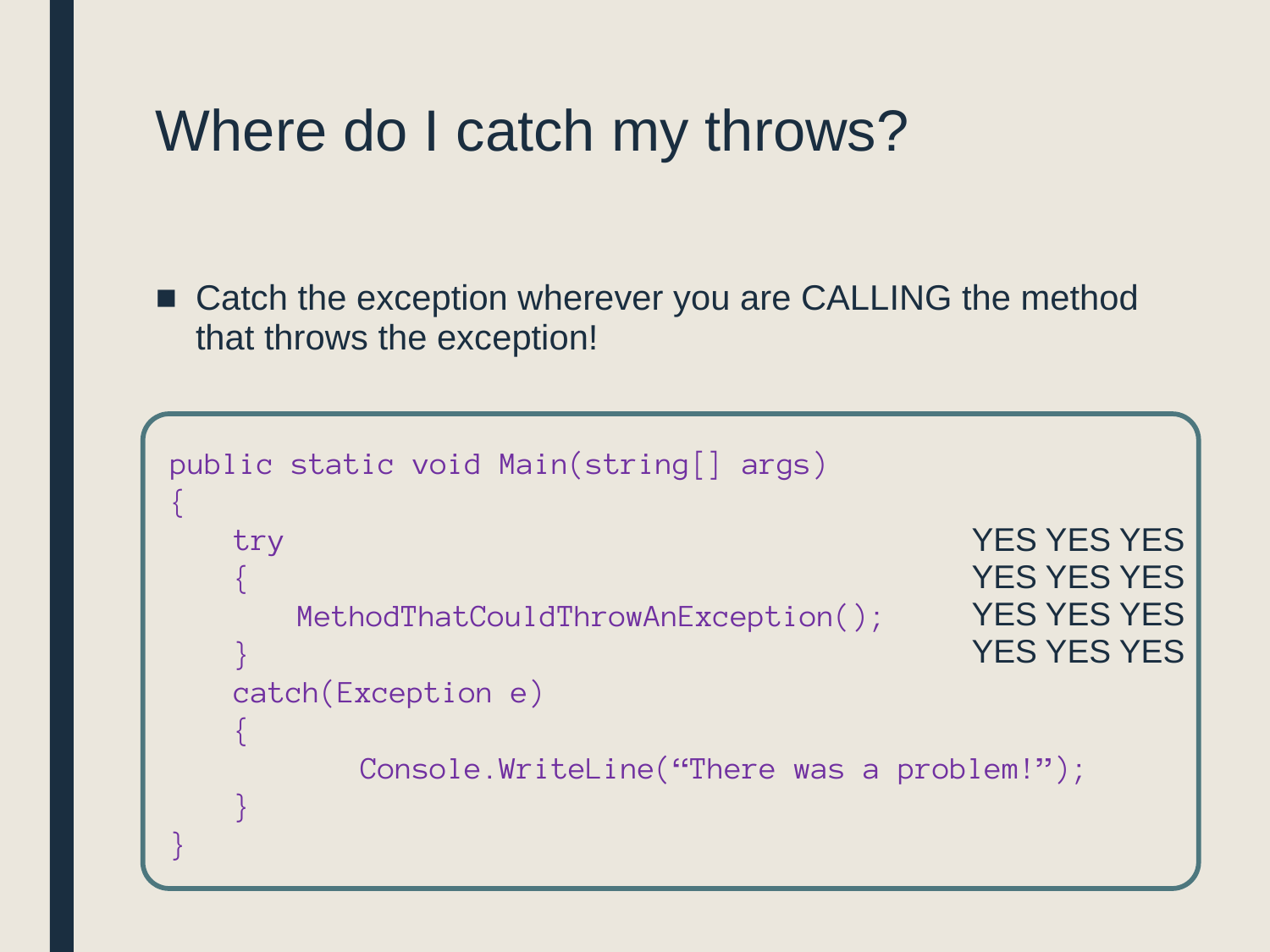

# Where do I catch my throws?
Catch the exception wherever you are CALLING the method that throws the exception!

public static void Main(string[] args)
{
try
{
	MethodThatCouldThrowAnException();
}
catch(Exception e)
{
	Console.WriteLine(“There was a problem!”);
}
}
YES YES YES YES YES YES YES YES YES YES YES YES